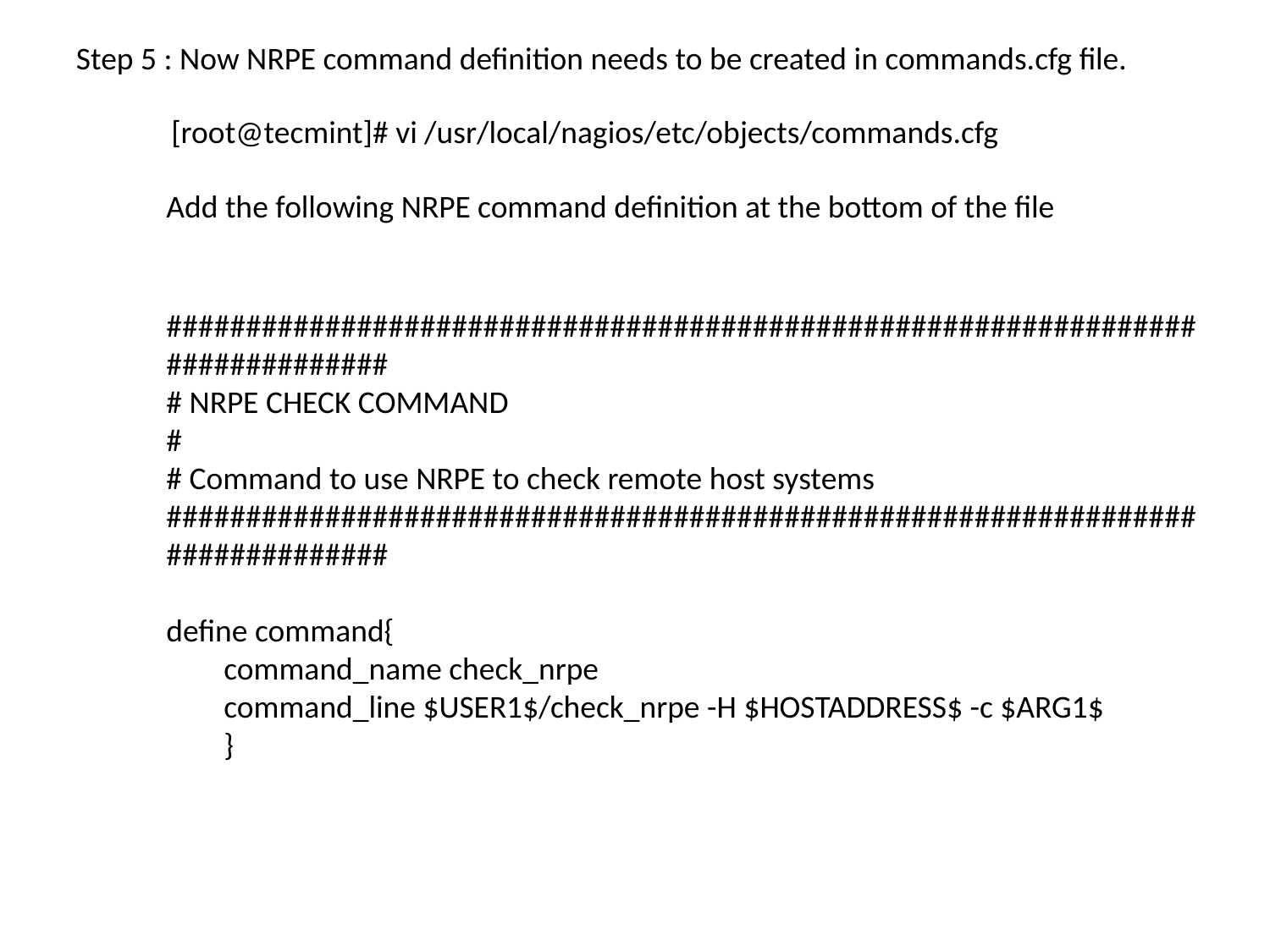

Step 5 : Now NRPE command definition needs to be created in commands.cfg file.
[root@tecmint]# vi /usr/local/nagios/etc/objects/commands.cfg
Add the following NRPE command definition at the bottom of the file
###############################################################################
# NRPE CHECK COMMAND
#
# Command to use NRPE to check remote host systems
###############################################################################

define command{
        command_name check_nrpe
        command_line $USER1$/check_nrpe -H $HOSTADDRESS$ -c $ARG1$
        }